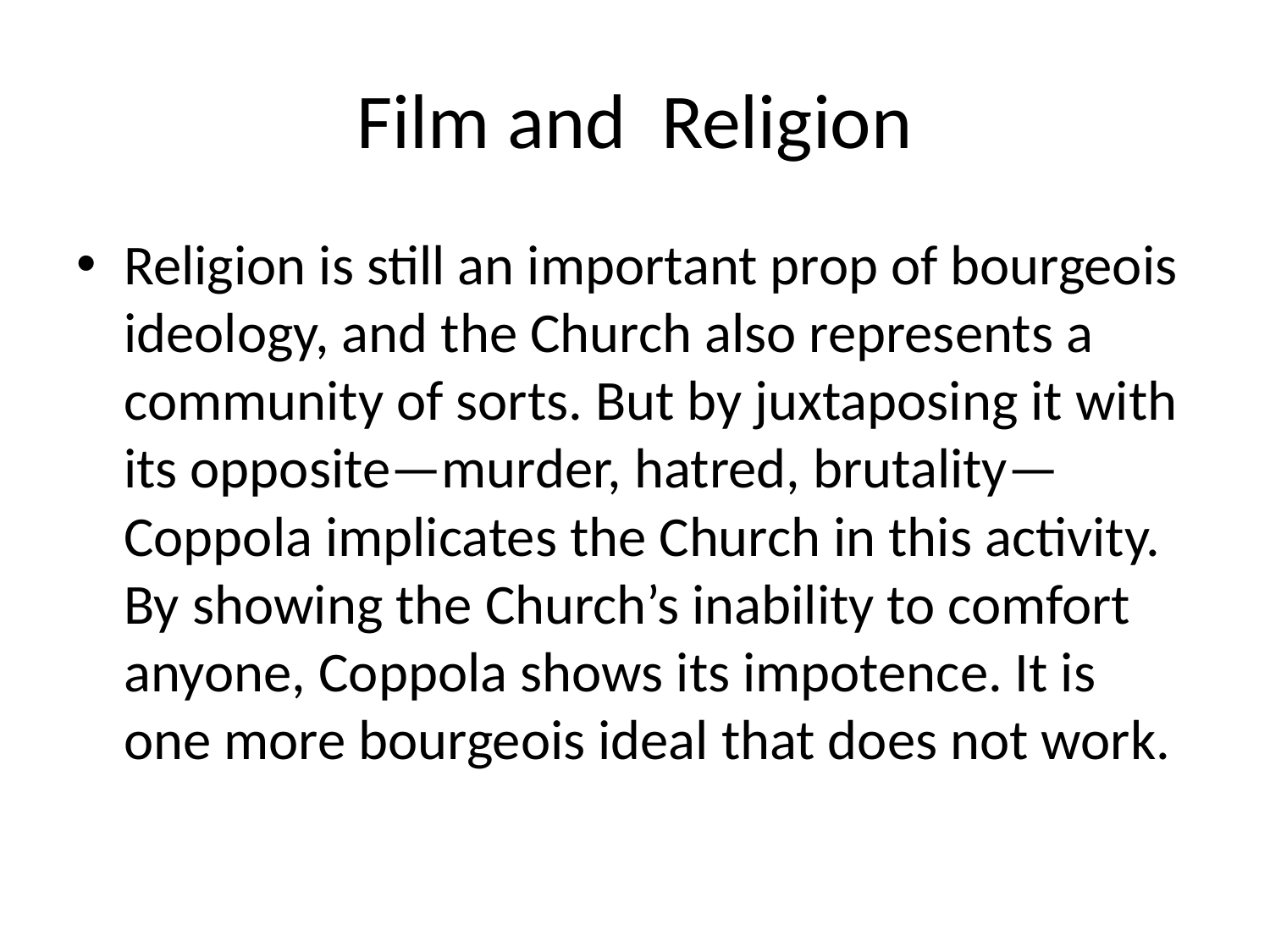

# Film and  Religion
Religion is still an important prop of bourgeois ideology, and the Church also represents a community of sorts. But by juxtaposing it with its opposite—murder, hatred, brutality—Coppola implicates the Church in this activity. By showing the Church’s inability to comfort anyone, Coppola shows its impotence. It is one more bourgeois ideal that does not work.